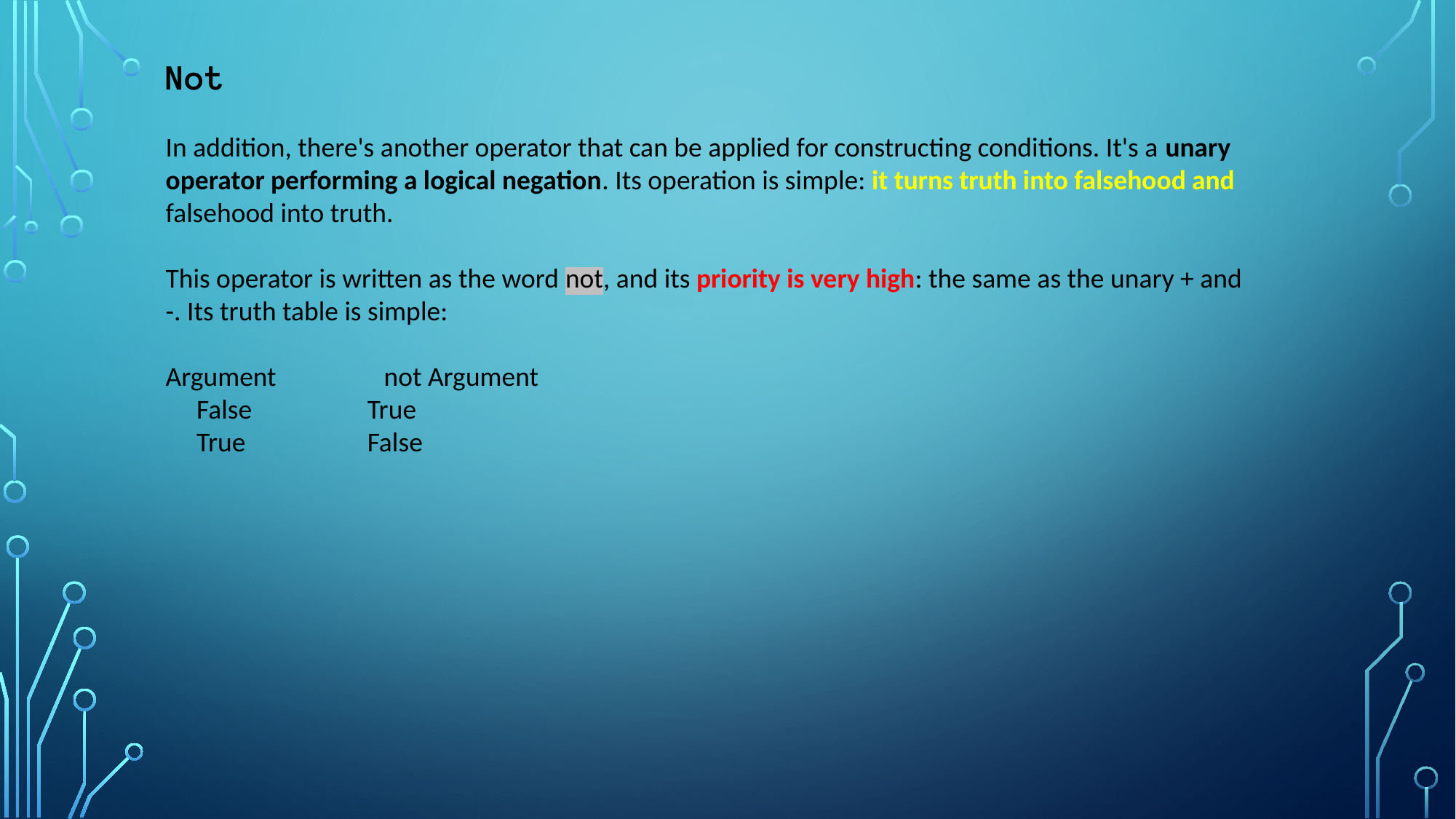

Not

In addition, there's another operator that can be applied for constructing conditions. It's a unary operator performing a logical negation. Its operation is simple: it turns truth into falsehood and falsehood into truth.

This operator is written as the word not, and its priority is very high: the same as the unary + and -. Its truth table is simple:

Argument	not Argument
     False	               True
     True	               False